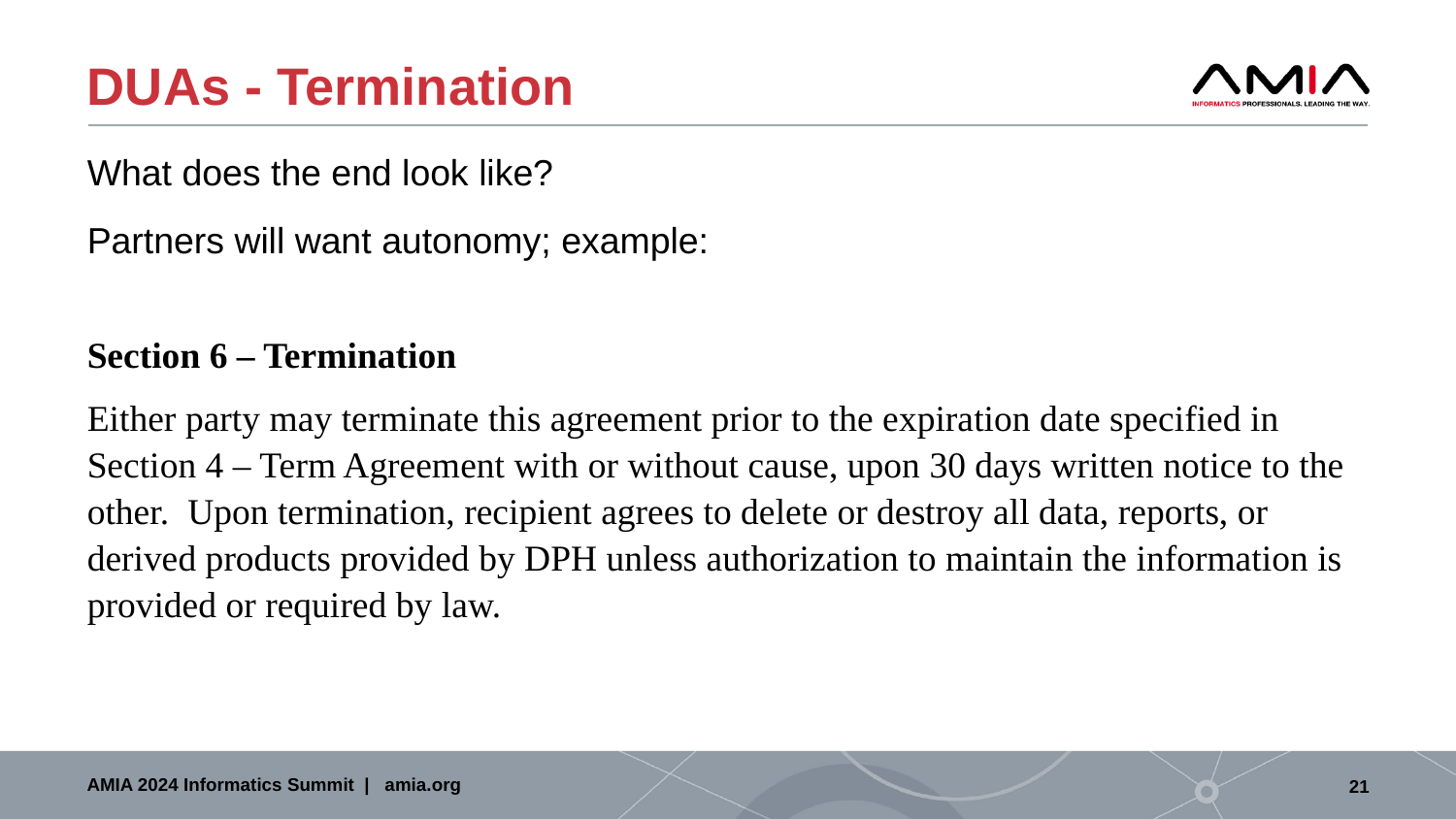

# DUAs - Termination
What does the end look like?
Partners will want autonomy; example:

Section 6 – Termination
Either party may terminate this agreement prior to the expiration date specified in Section 4 – Term Agreement with or without cause, upon 30 days written notice to the other.  Upon termination, recipient agrees to delete or destroy all data, reports, or derived products provided by DPH unless authorization to maintain the information is provided or required by law.

AMIA 2024 Informatics Summit  |   amia.org
21